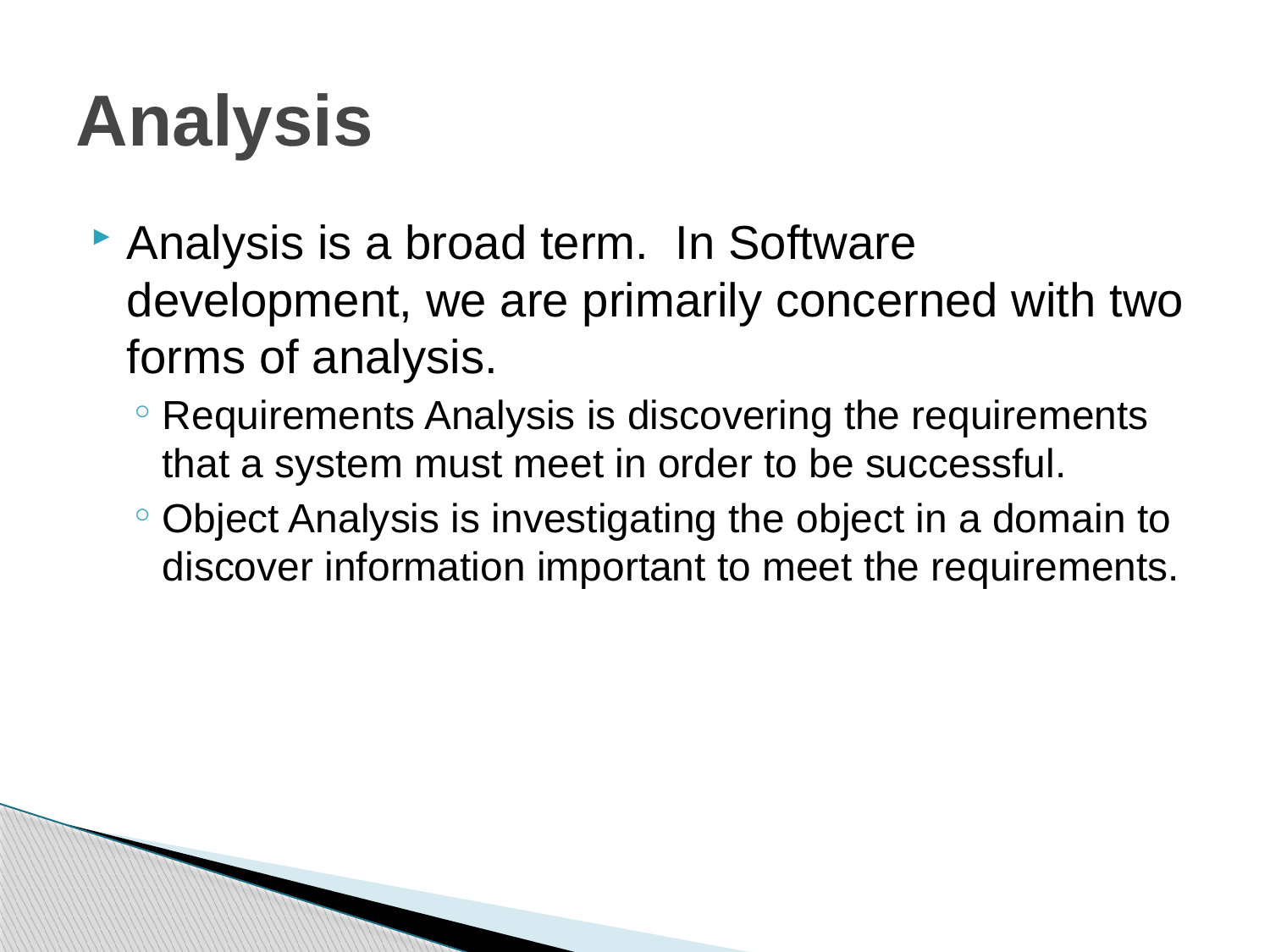

# Analysis
Analysis is a broad term.  In Software development, we are primarily concerned with two forms of analysis.
Requirements Analysis is discovering the requirements that a system must meet in order to be successful.
Object Analysis is investigating the object in a domain to discover information important to meet the requirements.